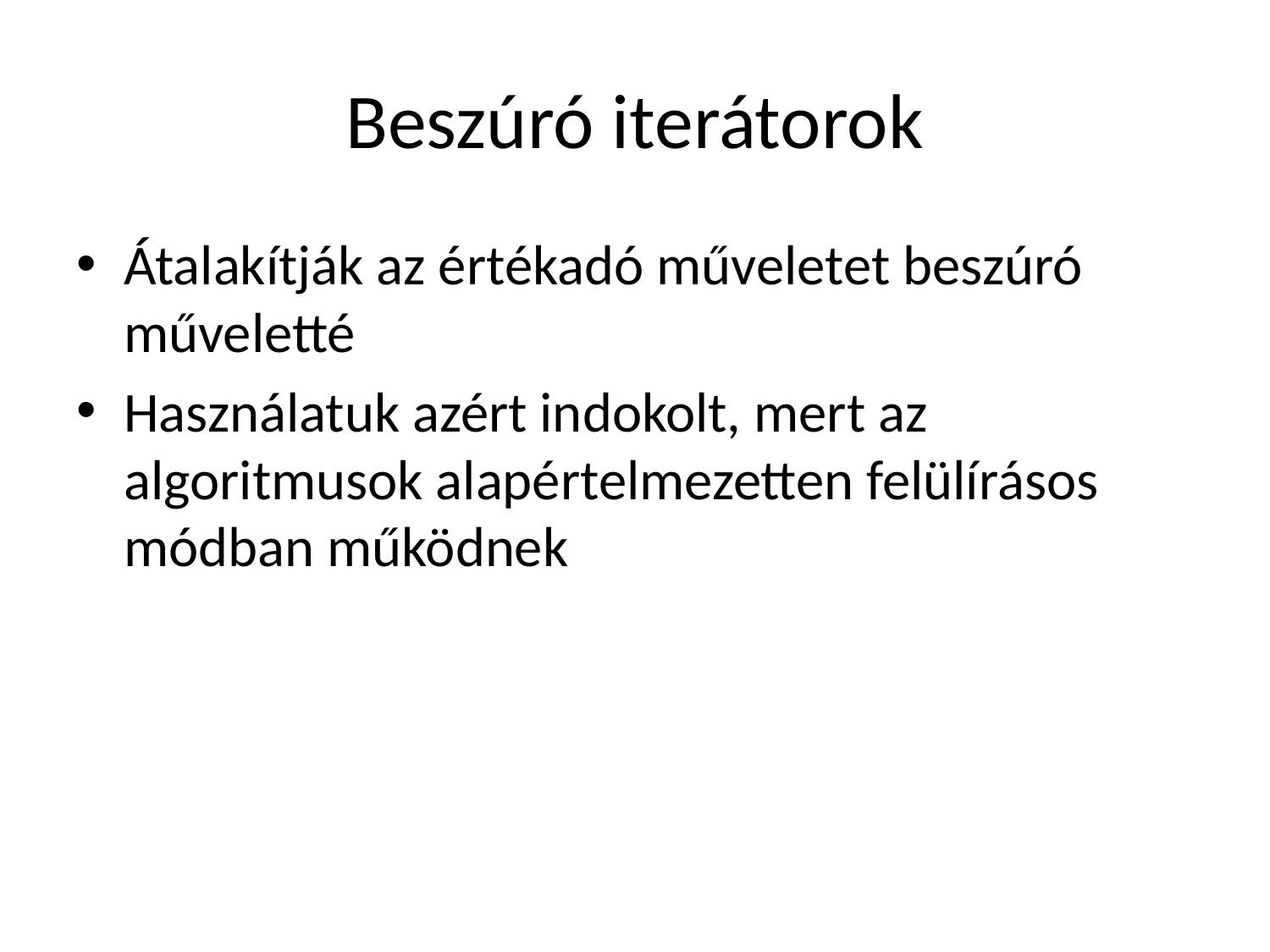

# Beszúró iterátorok
Átalakítják az értékadó műveletet beszúró műveletté
Használatuk azért indokolt, mert az algoritmusok alapértelmezetten felülírásos módban működnek